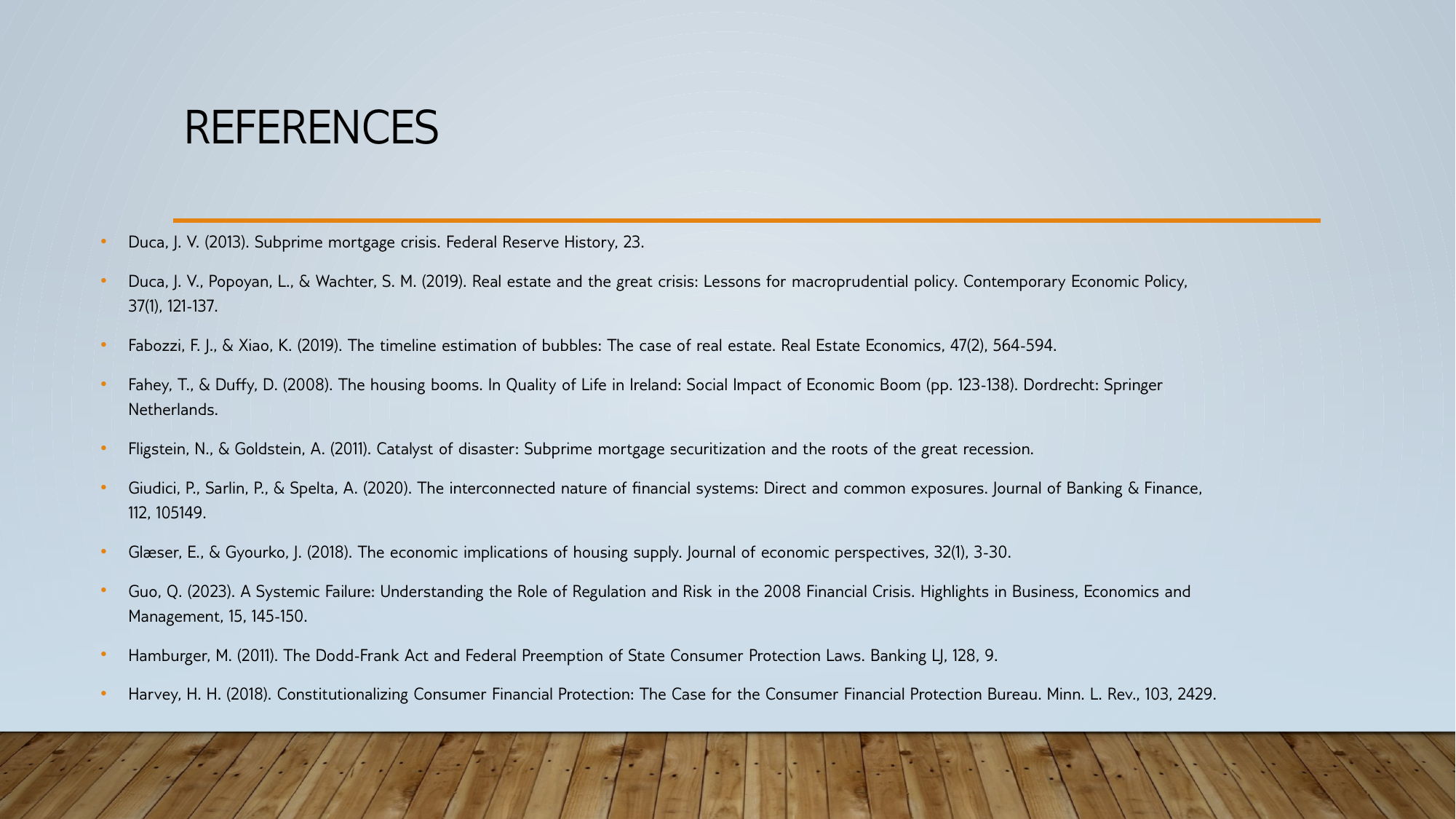

# References
Duca, J. V. (2013). Subprime mortgage crisis. Federal Reserve History, 23.
Duca, J. V., Popoyan, L., & Wachter, S. M. (2019). Real estate and the great crisis: Lessons for macroprudential policy. Contemporary Economic Policy, 37(1), 121-137.
Fabozzi, F. J., & Xiao, K. (2019). The timeline estimation of bubbles: The case of real estate. Real Estate Economics, 47(2), 564-594.
Fahey, T., & Duffy, D. (2008). The housing booms. In Quality of Life in Ireland: Social Impact of Economic Boom (pp. 123-138). Dordrecht: Springer Netherlands.
Fligstein, N., & Goldstein, A. (2011). Catalyst of disaster: Subprime mortgage securitization and the roots of the great recession.
Giudici, P., Sarlin, P., & Spelta, A. (2020). The interconnected nature of financial systems: Direct and common exposures. Journal of Banking & Finance, 112, 105149.
Glaeser, E., & Gyourko, J. (2018). The economic implications of housing supply. Journal of economic perspectives, 32(1), 3-30.
Guo, Q. (2023). A Systemic Failure: Understanding the Role of Regulation and Risk in the 2008 Financial Crisis. Highlights in Business, Economics and Management, 15, 145-150.
Hamburger, M. (2011). The Dodd-Frank Act and Federal Preemption of State Consumer Protection Laws. Banking LJ, 128, 9.
Harvey, H. H. (2018). Constitutionalizing Consumer Financial Protection: The Case for the Consumer Financial Protection Bureau. Minn. L. Rev., 103, 2429.